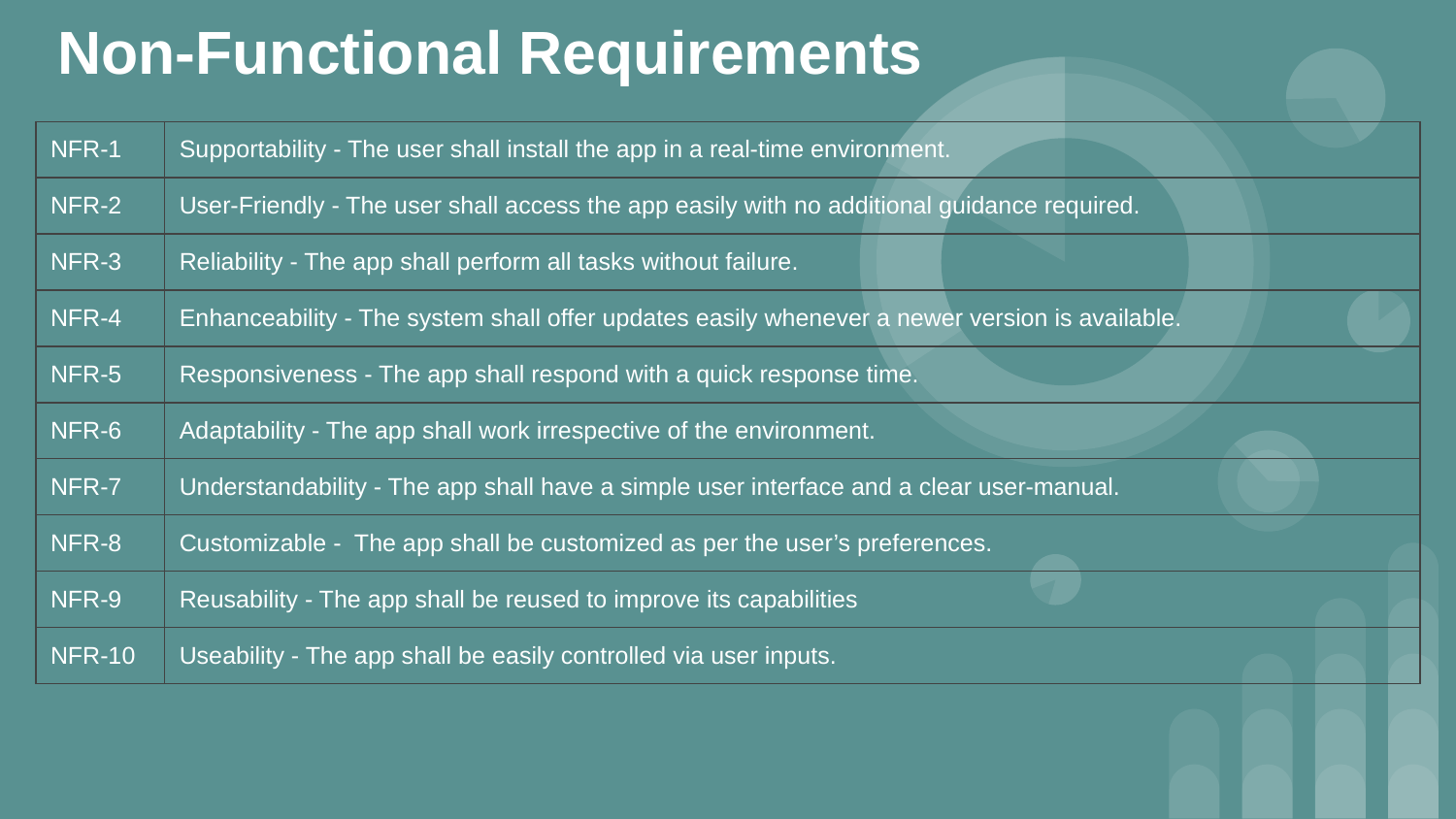

# Non-Functional Requirements
| NFR-1 | Supportability - The user shall install the app in a real-time environment. |
| --- | --- |
| NFR-2 | User-Friendly - The user shall access the app easily with no additional guidance required. |
| NFR-3 | Reliability - The app shall perform all tasks without failure. |
| NFR-4 | Enhanceability - The system shall offer updates easily whenever a newer version is available. |
| NFR-5 | Responsiveness - The app shall respond with a quick response time. |
| NFR-6 | Adaptability - The app shall work irrespective of the environment. |
| NFR-7 | Understandability - The app shall have a simple user interface and a clear user-manual. |
| NFR-8 | Customizable - The app shall be customized as per the user’s preferences. |
| NFR-9 | Reusability - The app shall be reused to improve its capabilities |
| NFR-10 | Useability - The app shall be easily controlled via user inputs. |